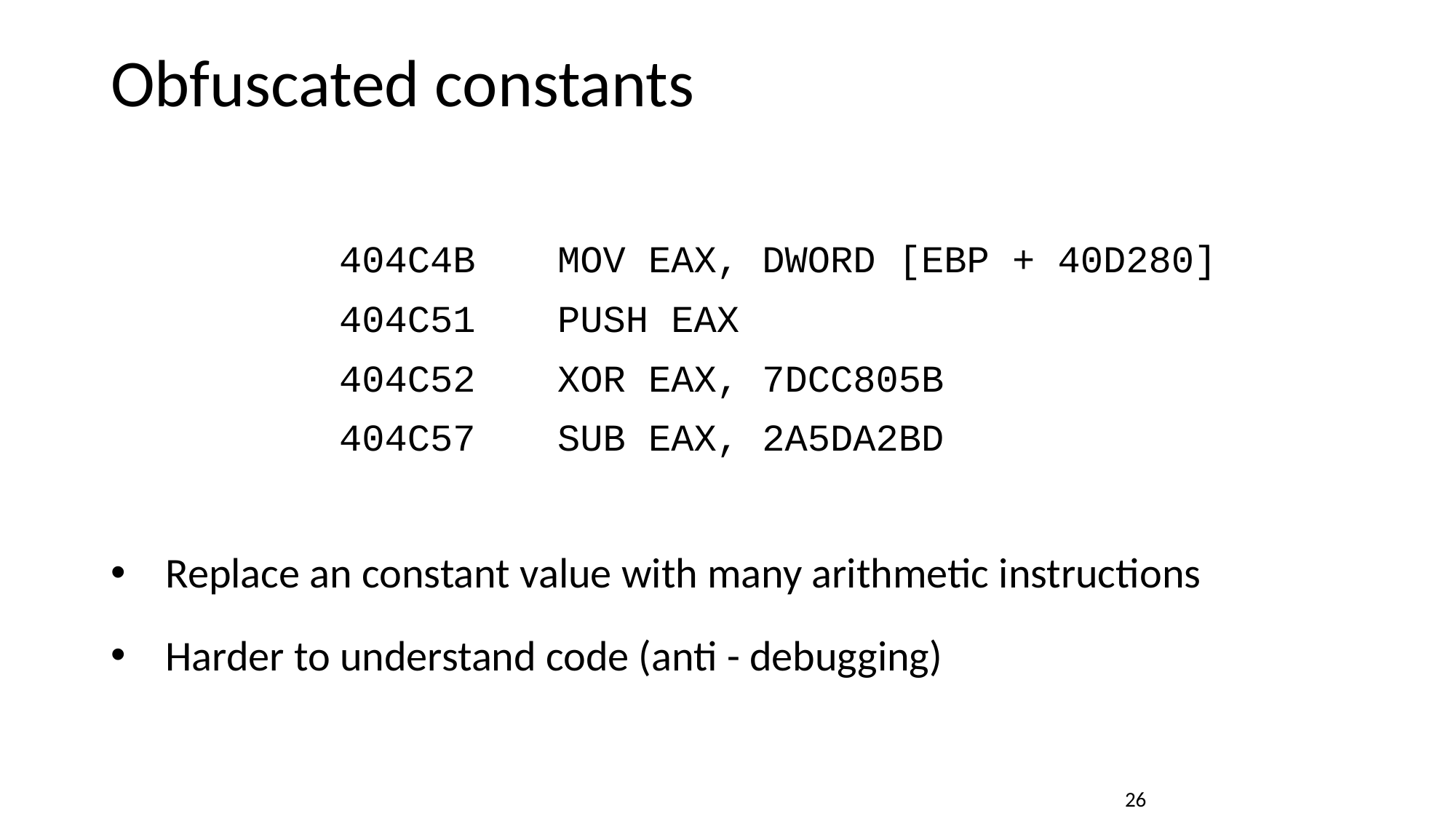

# Obfuscated constants

404C4B	MOV EAX, DWORD [EBP + 40D280]
404C51	PUSH EAX
404C52	XOR EAX, 7DCC805B
404C57	SUB EAX, 2A5DA2BD
Replace an constant value with many arithmetic instructions
Harder to understand code (anti - debugging)
				26